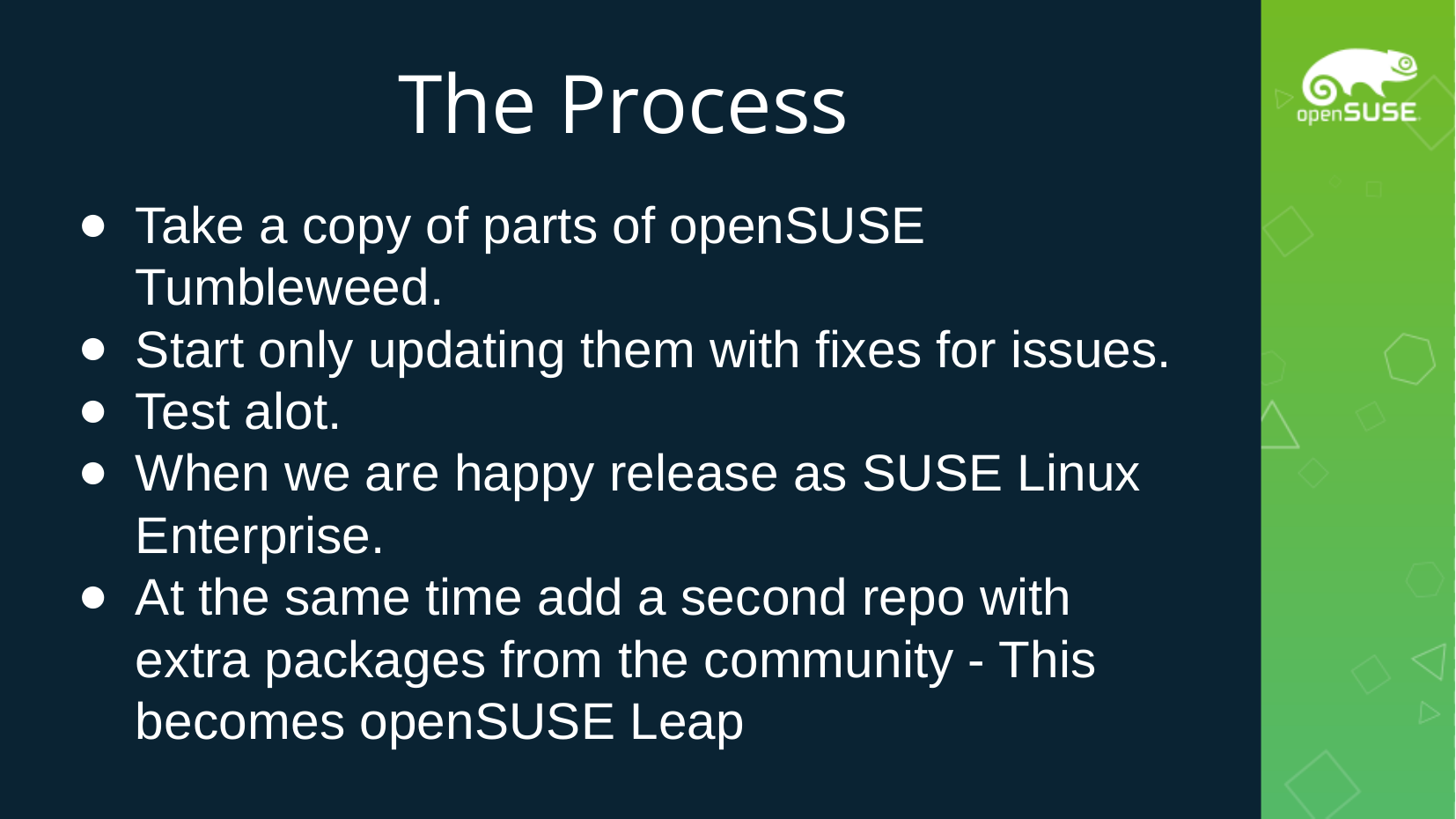

# The Process
Take a copy of parts of openSUSE Tumbleweed.
Start only updating them with fixes for issues.
Test alot.
When we are happy release as SUSE Linux Enterprise.
At the same time add a second repo with extra packages from the community - This becomes openSUSE Leap